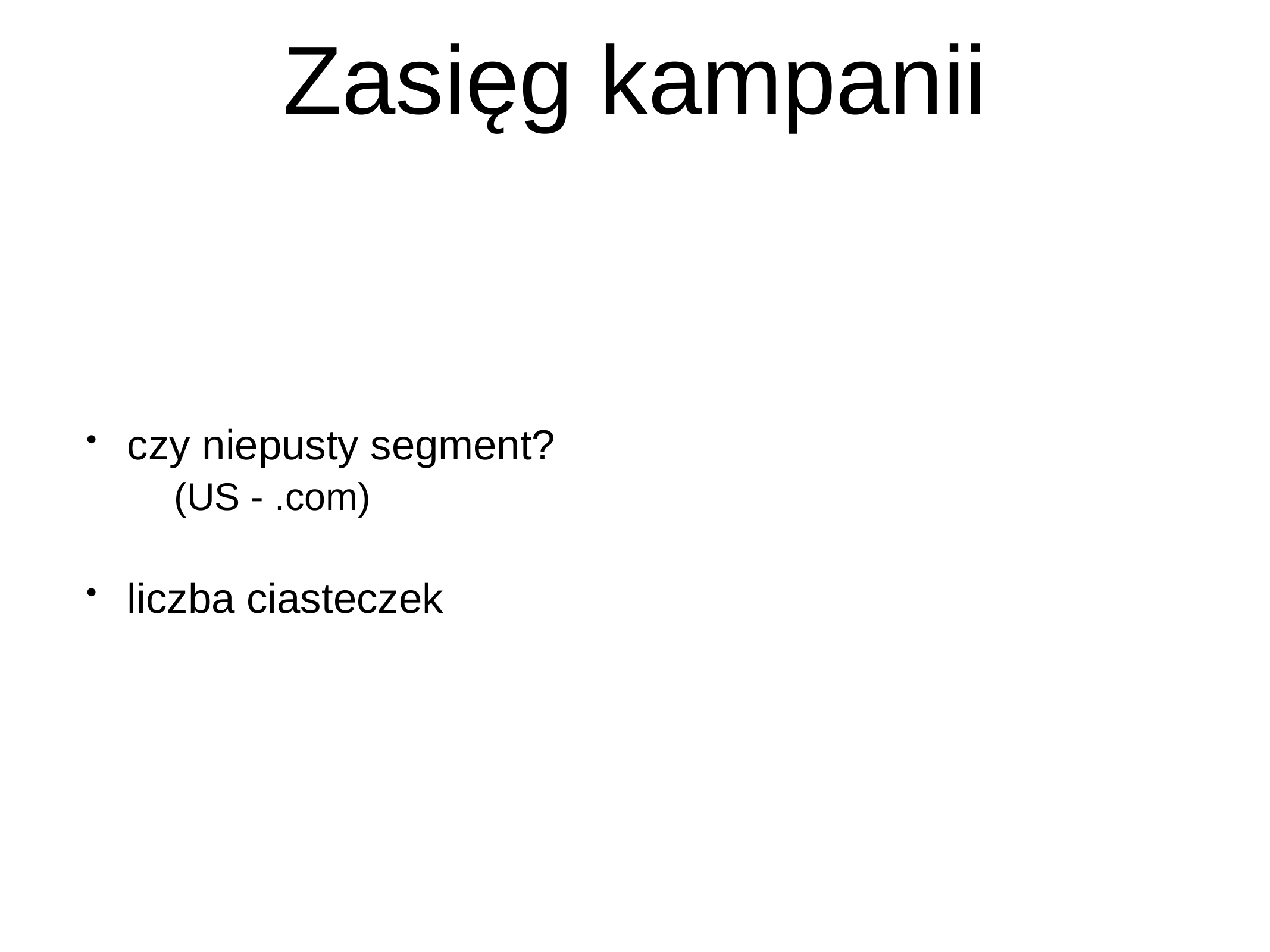

# Zasięg kampanii
czy niepusty segment?
    (US - .com)
liczba ciasteczek